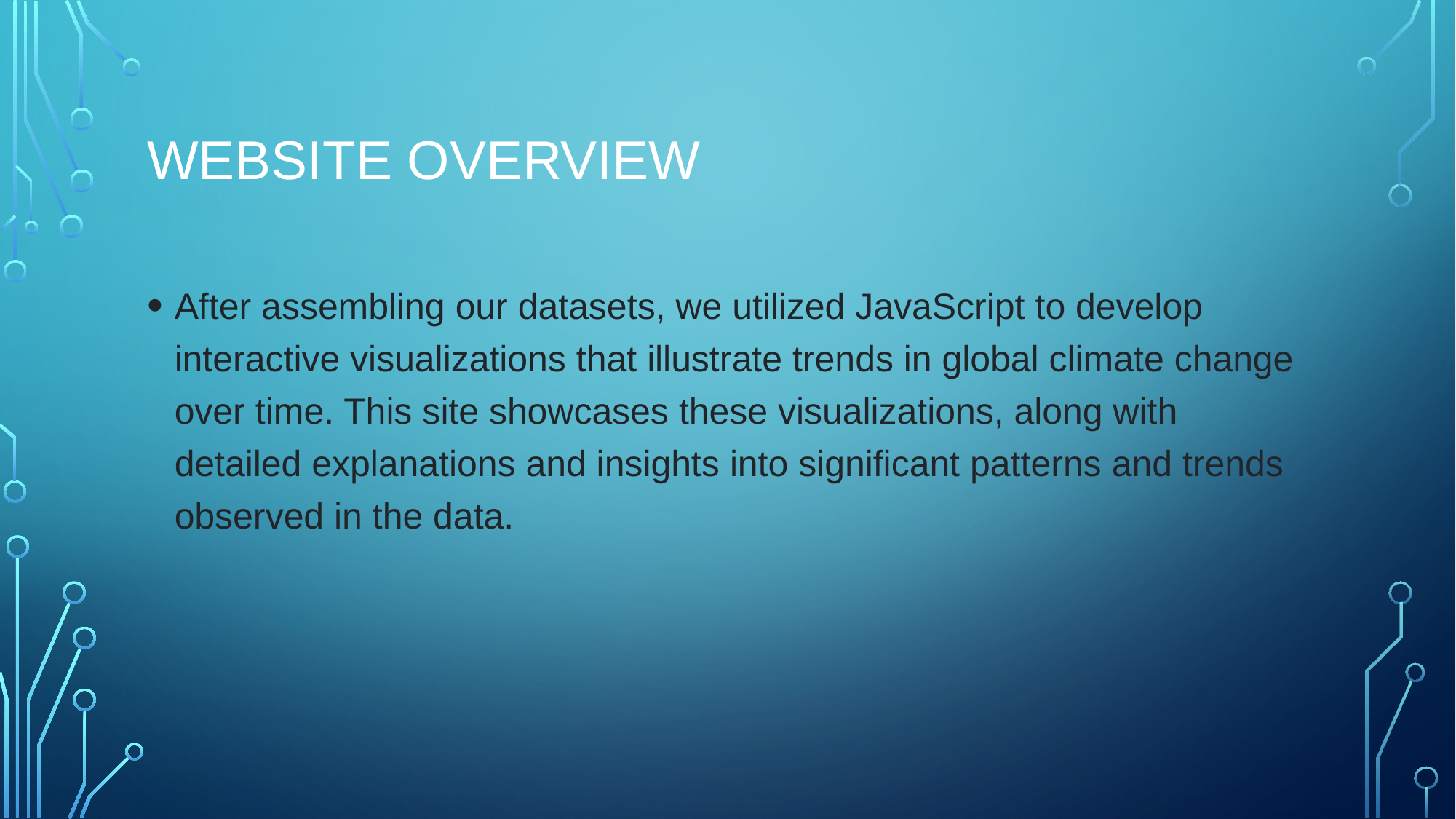

# Website overview
After assembling our datasets, we utilized JavaScript to develop interactive visualizations that illustrate trends in global climate change over time. This site showcases these visualizations, along with detailed explanations and insights into significant patterns and trends observed in the data.